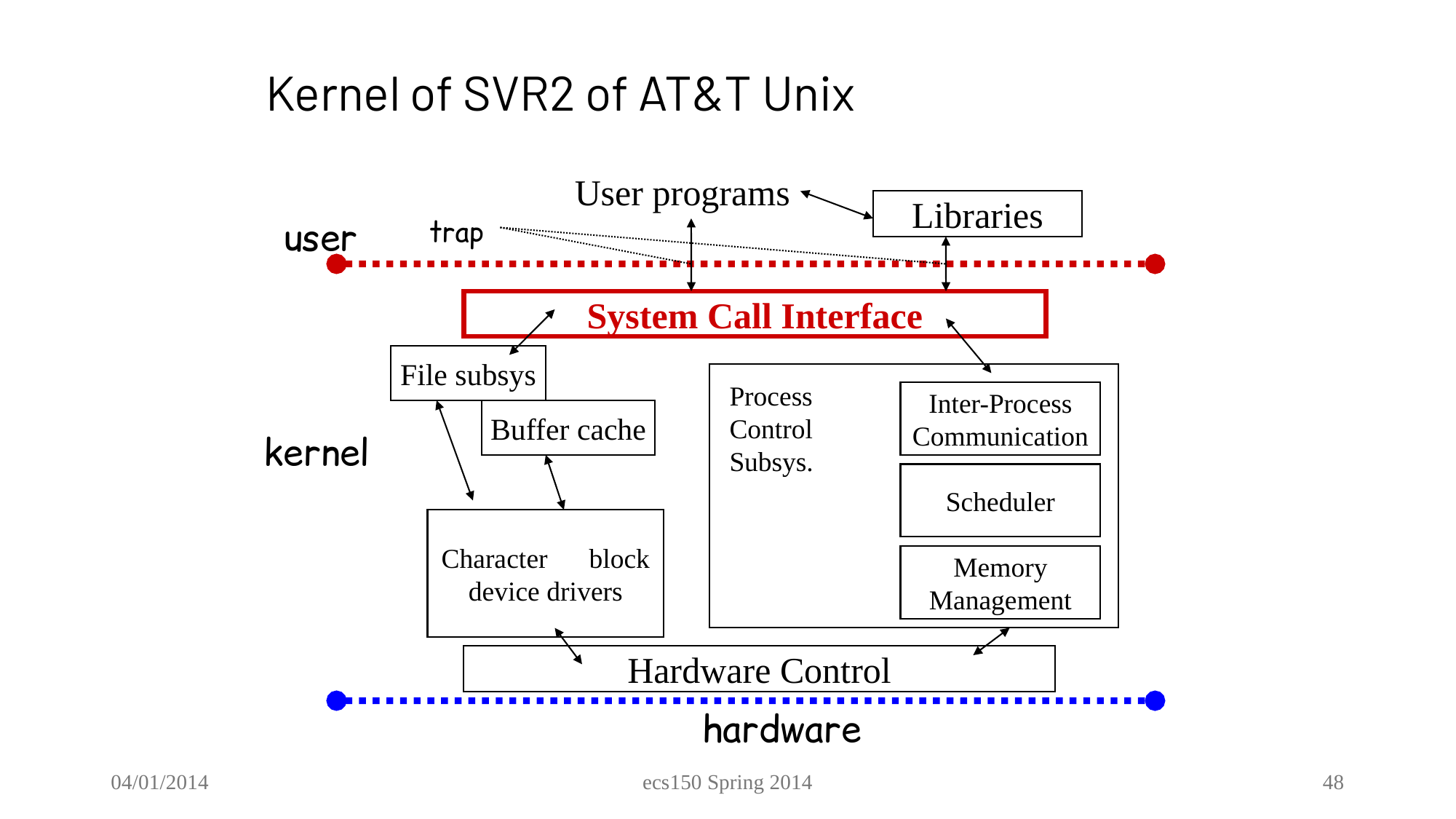

# Kernel of SVR2 of AT&T Unix
User programs

Libraries
user
trap

System Call Interface

File subsys

Process
Control
Subsys.
Inter-Process
Communication

Buffer cache
kernel

Scheduler
Character      block
device drivers
Memory
Management

Hardware Control

hardware
04/01/2014
ecs150 Spring 2014
48